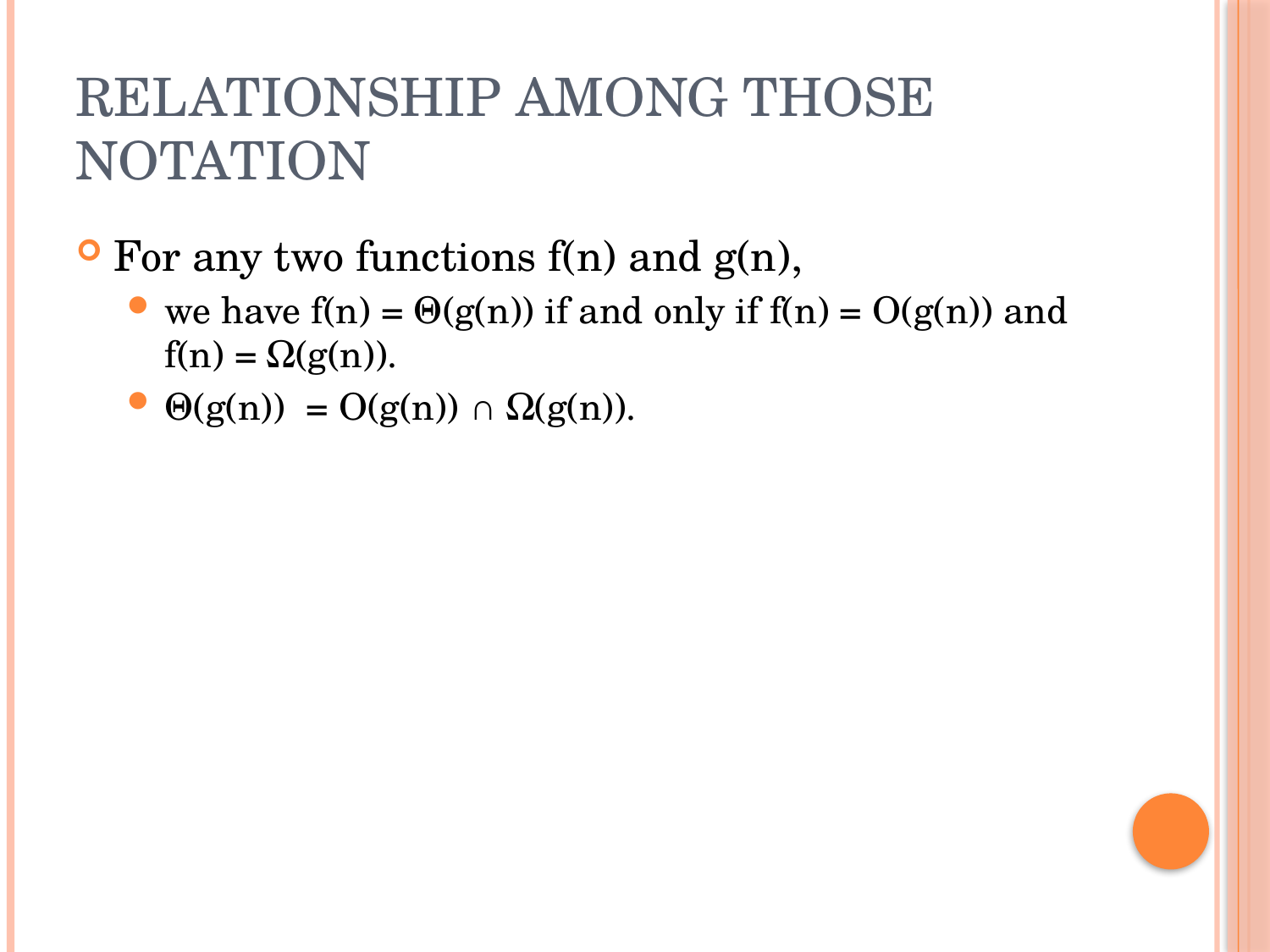

# Relationship among those notation
For any two functions f(n) and g(n),
we have f(n) = Θ(g(n)) if and only if f(n) = O(g(n)) and f(n) = Ω(g(n)).
Θ(g(n))  = O(g(n)) ∩ Ω(g(n)).